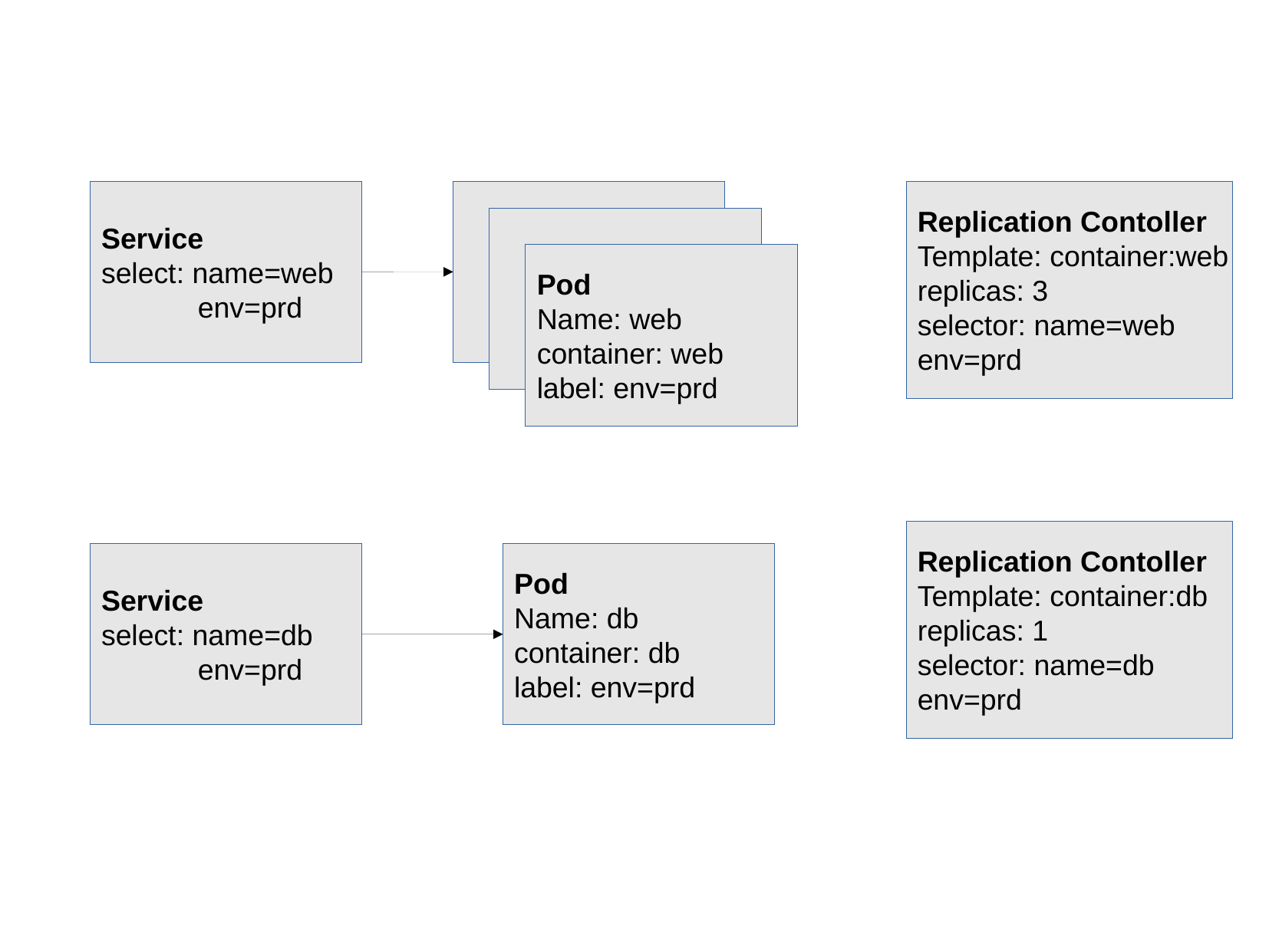

Service
select: name=web
            env=prd

Replication Contoller
Template: container:web
replicas: 3
selector: name=web
env=prd

Pod
Name: web
container: web
label: env=prd

Replication Contoller
Template: container:db
replicas: 1
selector: name=db
env=prd
Service
select: name=db
            env=prd
Pod
Name: db
container: db
label: env=prd